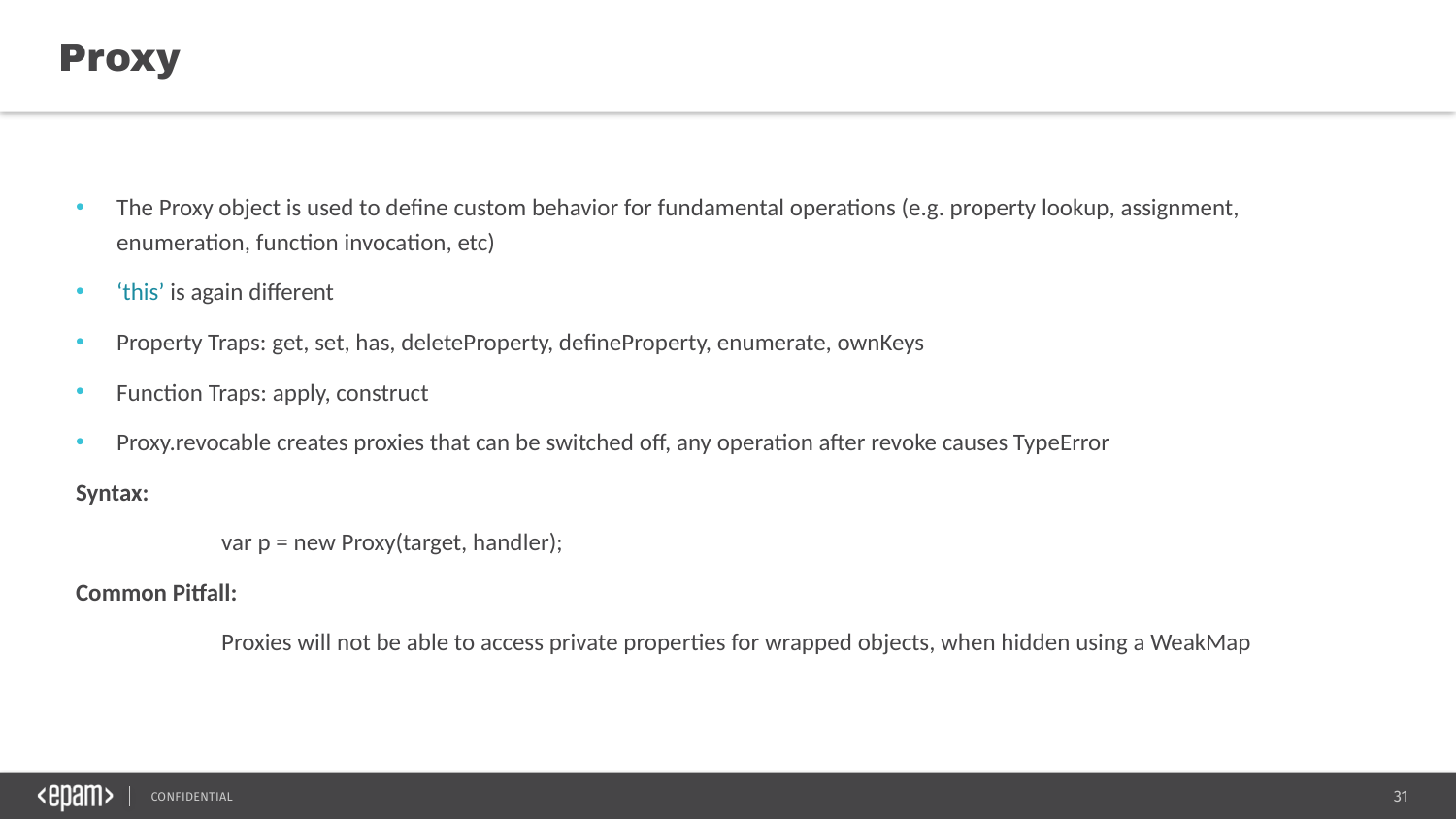

Proxy
The Proxy object is used to define custom behavior for fundamental operations (e.g. property lookup, assignment, enumeration, function invocation, etc)
‘this’ is again different
Property Traps: get, set, has, deleteProperty, defineProperty, enumerate, ownKeys
Function Traps: apply, construct
Proxy.revocable creates proxies that can be switched off, any operation after revoke causes TypeError
Syntax:
	var p = new Proxy(target, handler);
Common Pitfall:
	Proxies will not be able to access private properties for wrapped objects, when hidden using a WeakMap